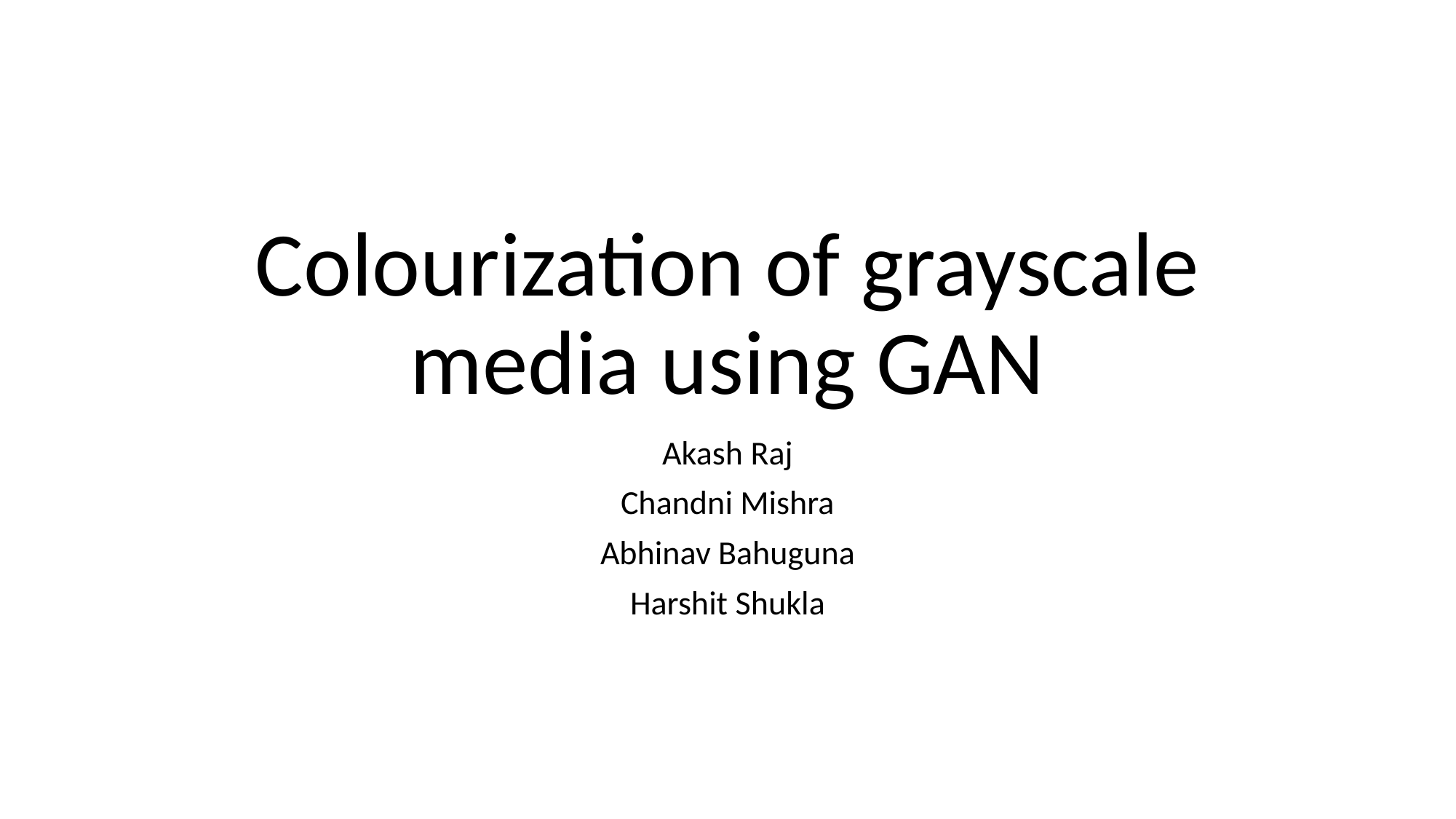

# Colourization of grayscale media using GAN
Akash Raj
Chandni Mishra
Abhinav Bahuguna
Harshit Shukla